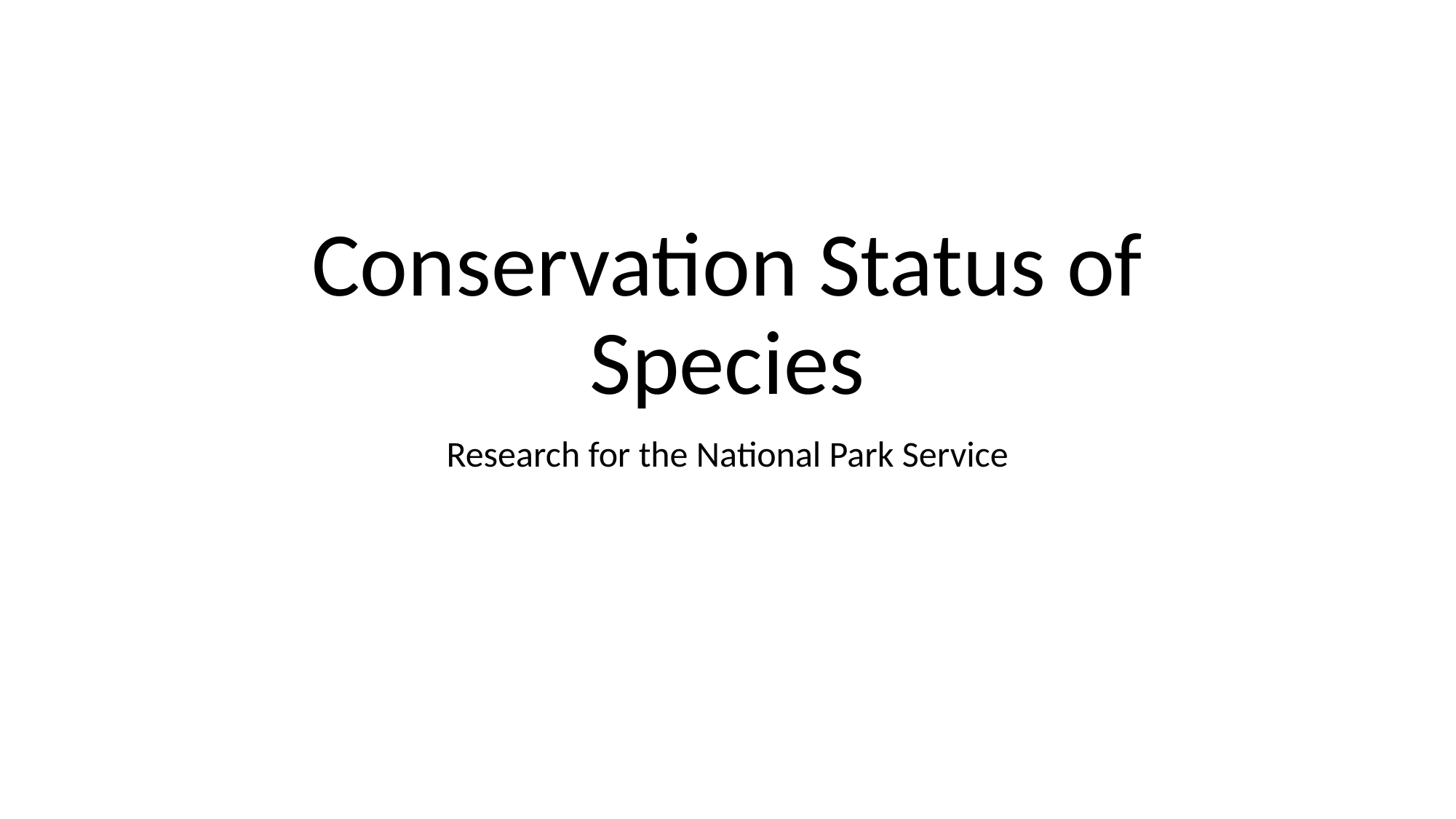

# Conservation Status of Species
Research for the National Park Service